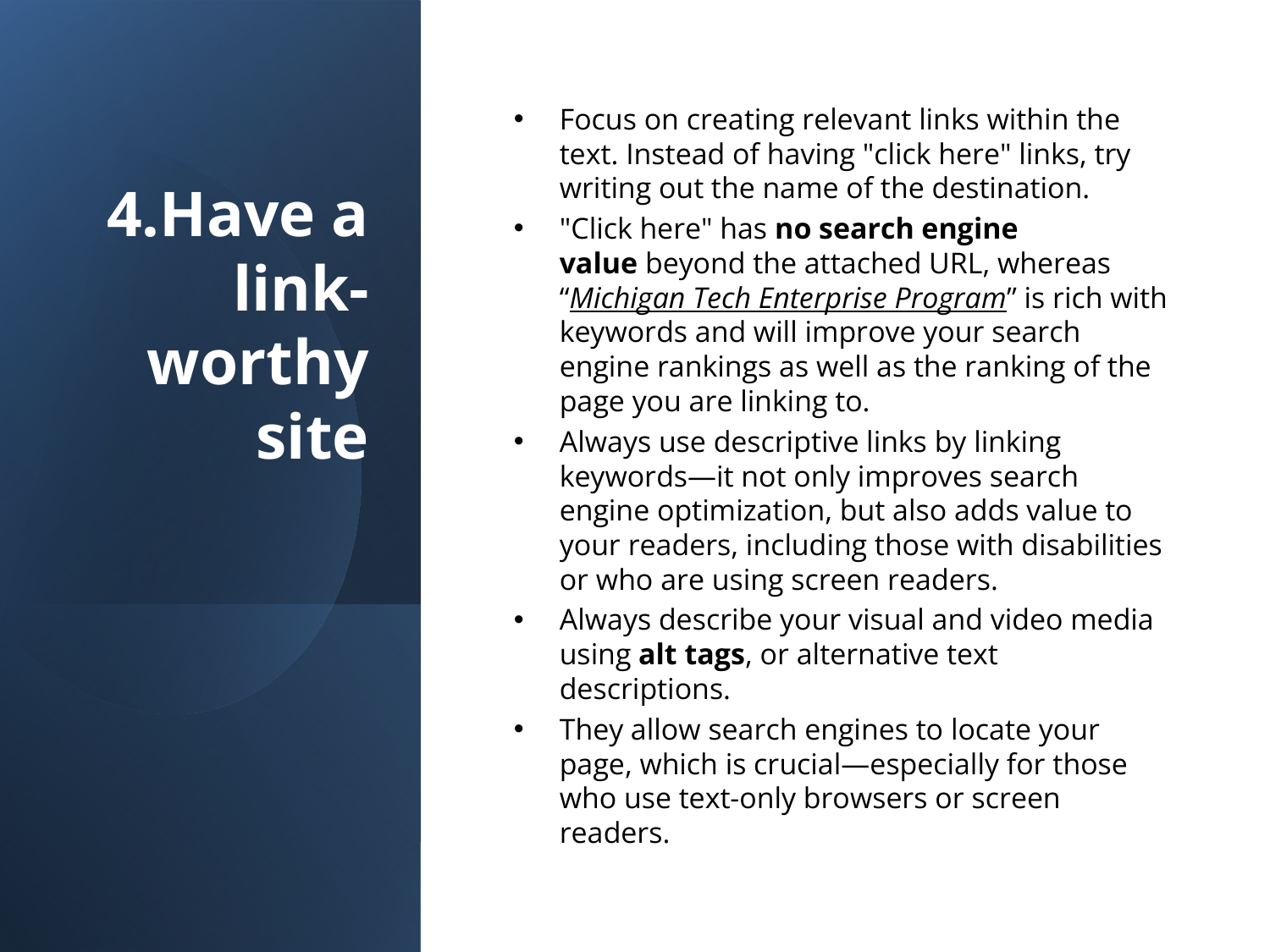

# 4.Have a link-worthy site
Focus on creating relevant links within the text. Instead of having "click here" links, try writing out the name of the destination.
"Click here" has no search engine value beyond the attached URL, whereas “Michigan Tech Enterprise Program” is rich with keywords and will improve your search engine rankings as well as the ranking of the page you are linking to.
Always use descriptive links by linking keywords—it not only improves search engine optimization, but also adds value to your readers, including those with disabilities or who are using screen readers.
Always describe your visual and video media using alt tags, or alternative text descriptions.
They allow search engines to locate your page, which is crucial—especially for those who use text-only browsers or screen readers.